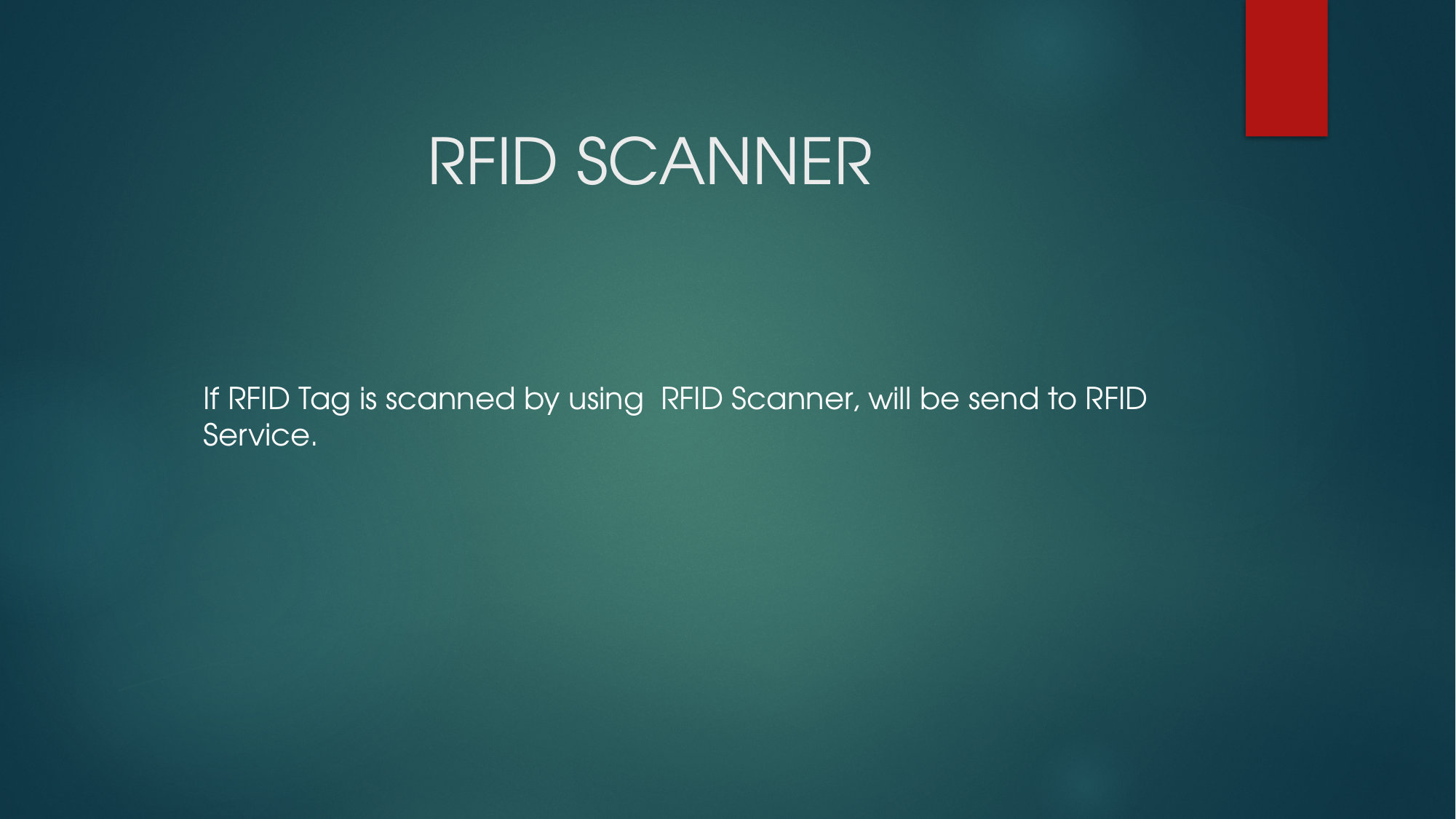

# RFID SCANNER
If RFID Tag is scanned by using  RFID Scanner, will be send to RFID Service.